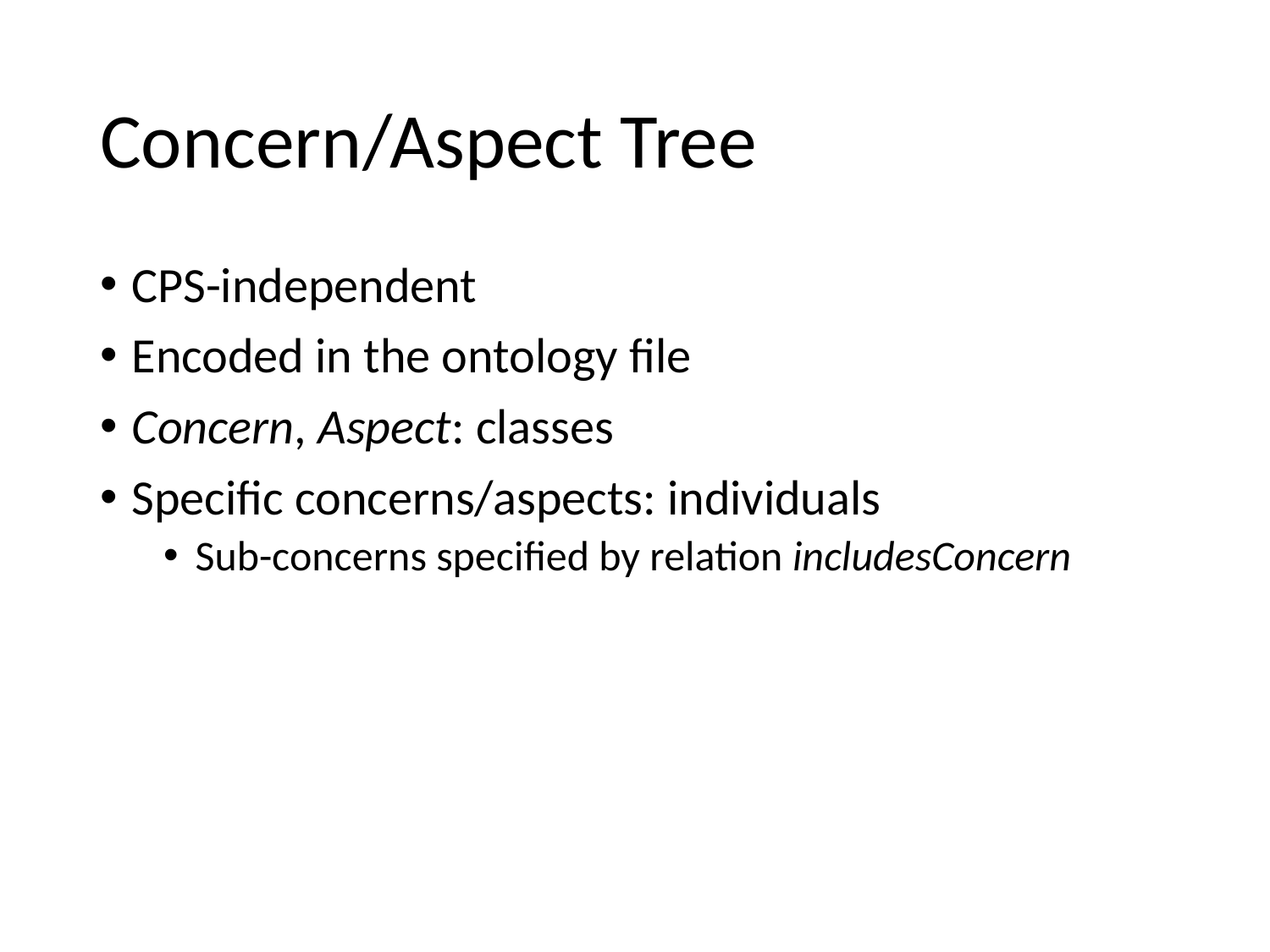

# Concern/Aspect Tree
CPS-independent
Encoded in the ontology file
Concern, Aspect: classes
Specific concerns/aspects: individuals
Sub-concerns specified by relation includesConcern